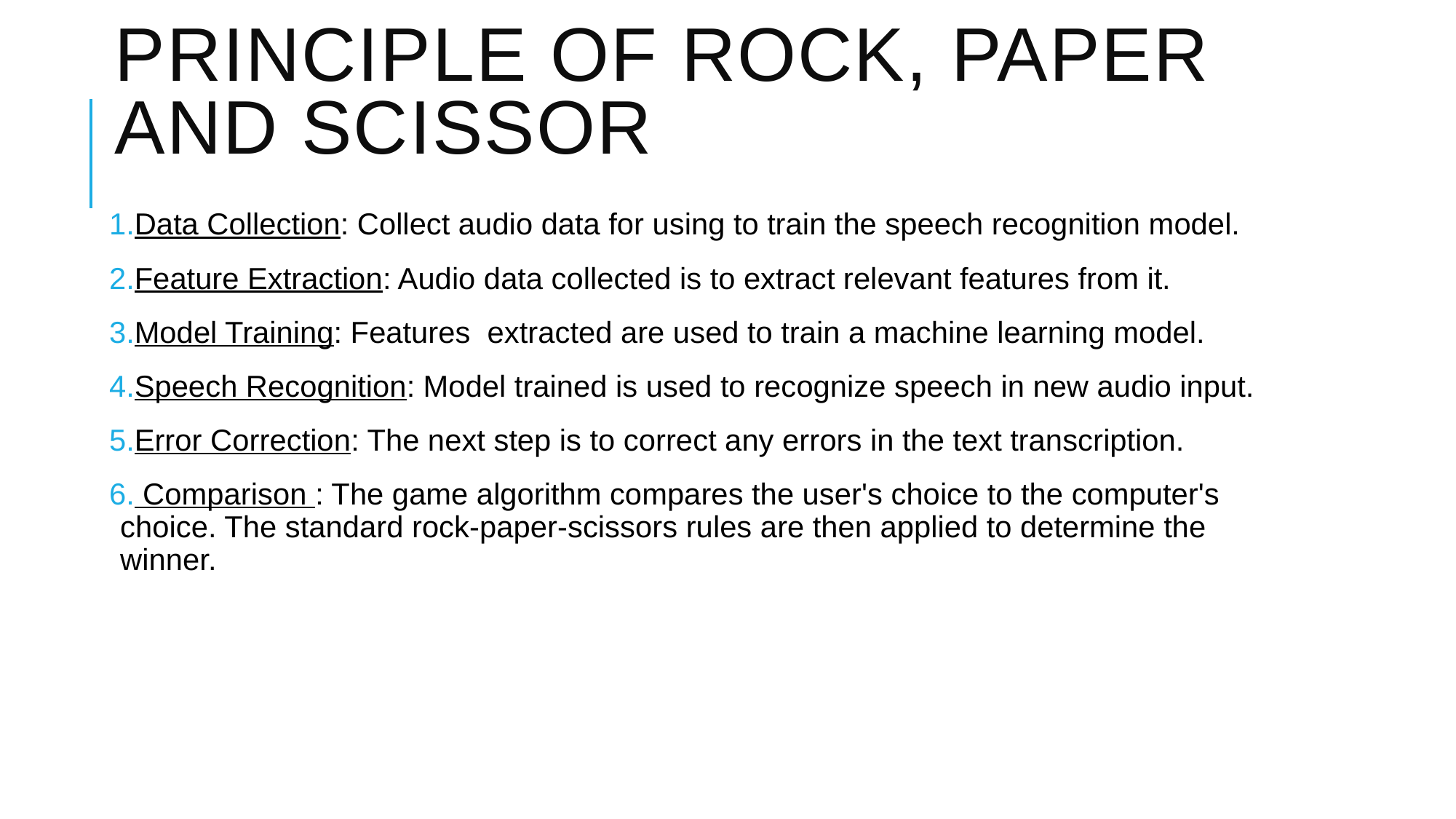

# Principle of rock, paper and scissor
Data Collection: Collect audio data for using to train the speech recognition model.
Feature Extraction: Audio data collected is to extract relevant features from it.
Model Training: Features  extracted are used to train a machine learning model.
Speech Recognition: Model trained is used to recognize speech in new audio input.
Error Correction: The next step is to correct any errors in the text transcription.
 Comparison : The game algorithm compares the user's choice to the computer's choice. The standard rock-paper-scissors rules are then applied to determine the winner.